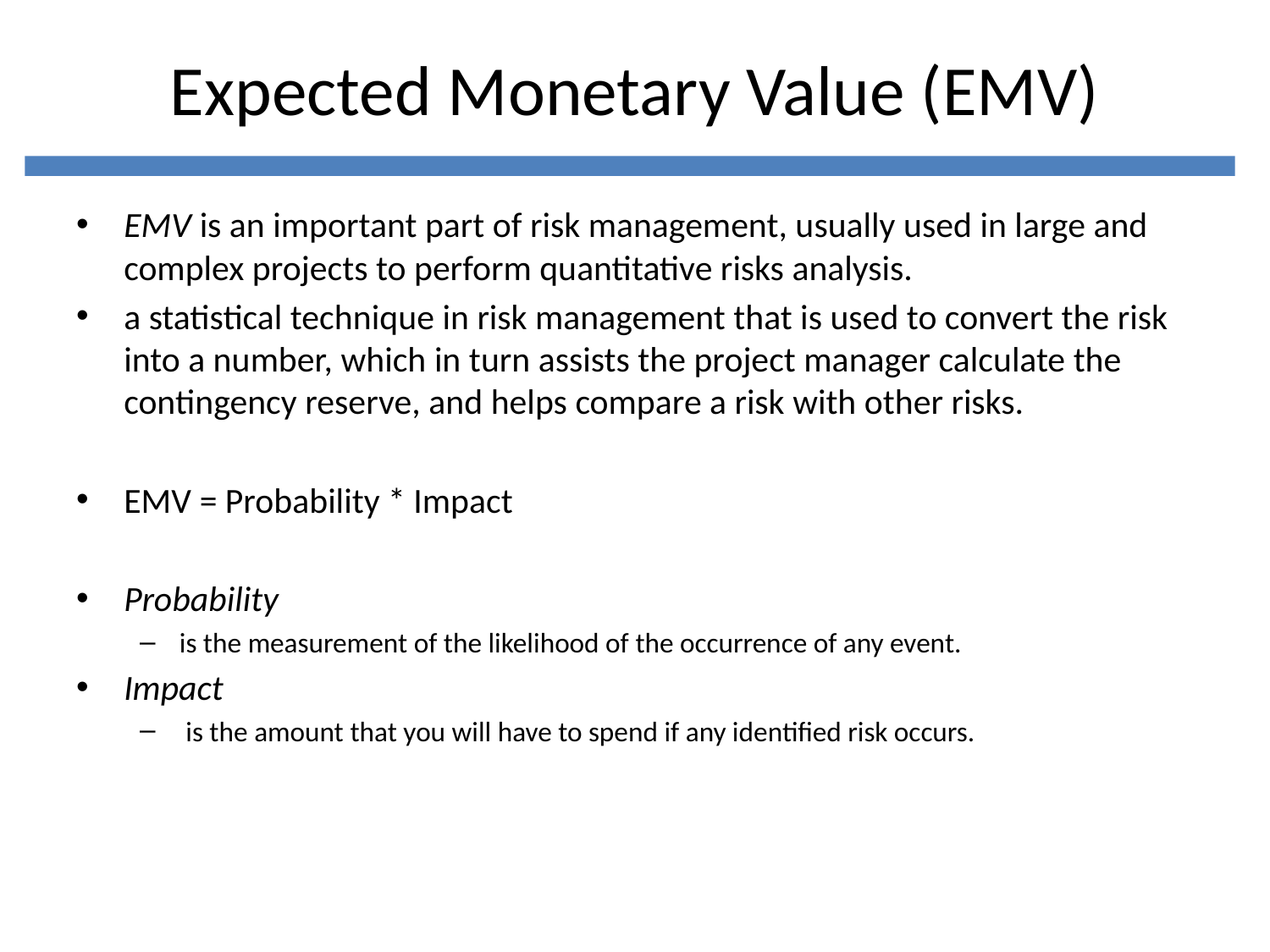

# Expected Monetary Value (EMV)
EMV is an important part of risk management, usually used in large and complex projects to perform quantitative risks analysis.
a statistical technique in risk management that is used to convert the risk into a number, which in turn assists the project manager calculate the contingency reserve, and helps compare a risk with other risks.

EMV = Probability * Impact

Probability
is the measurement of the likelihood of the occurrence of any event.
Impact
 is the amount that you will have to spend if any identified risk occurs.